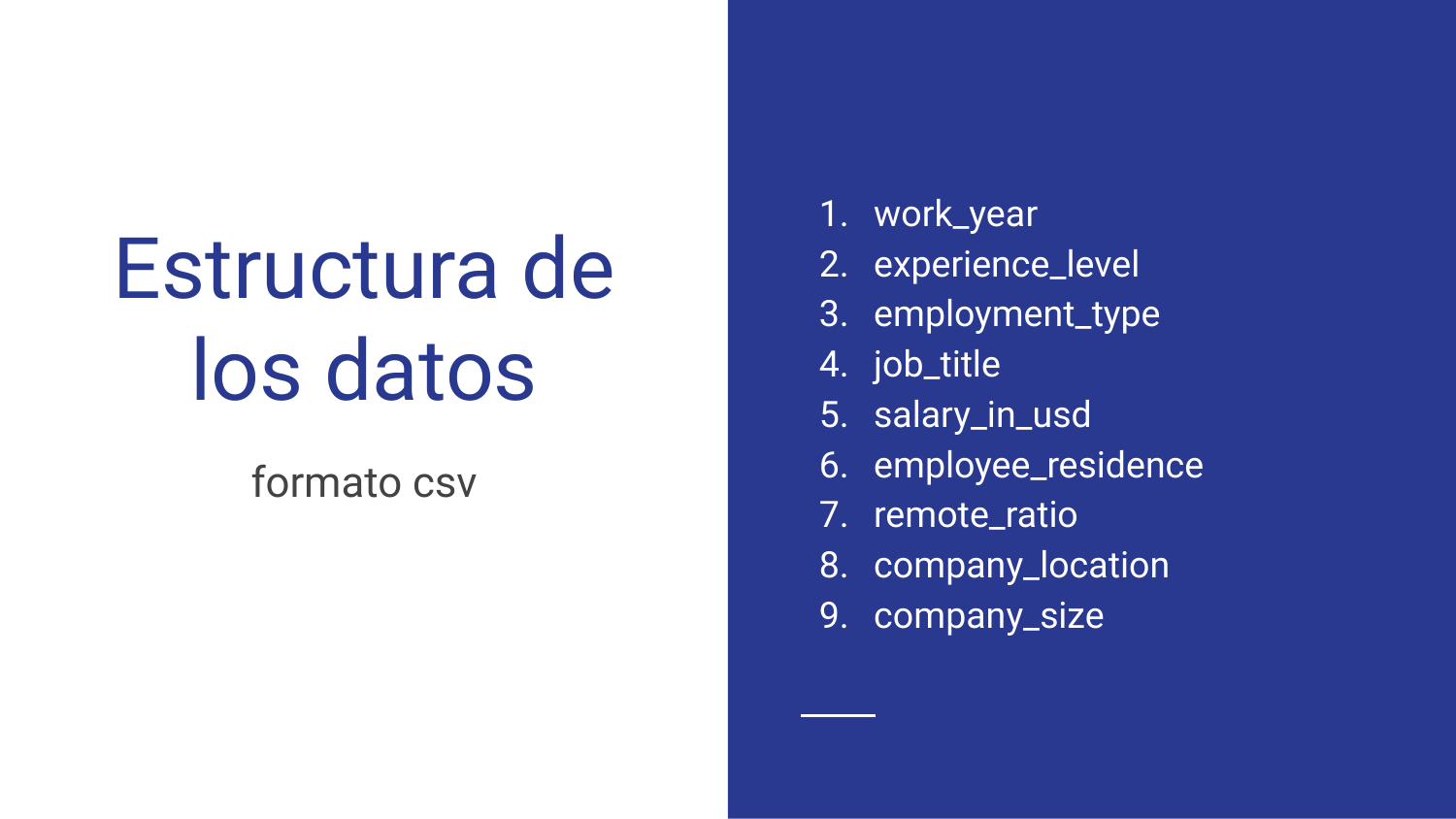

work_year
experience_level
employment_type
job_title
salary_in_usd
employee_residence
remote_ratio
company_location
company_size
# Estructura de los datos
formato csv